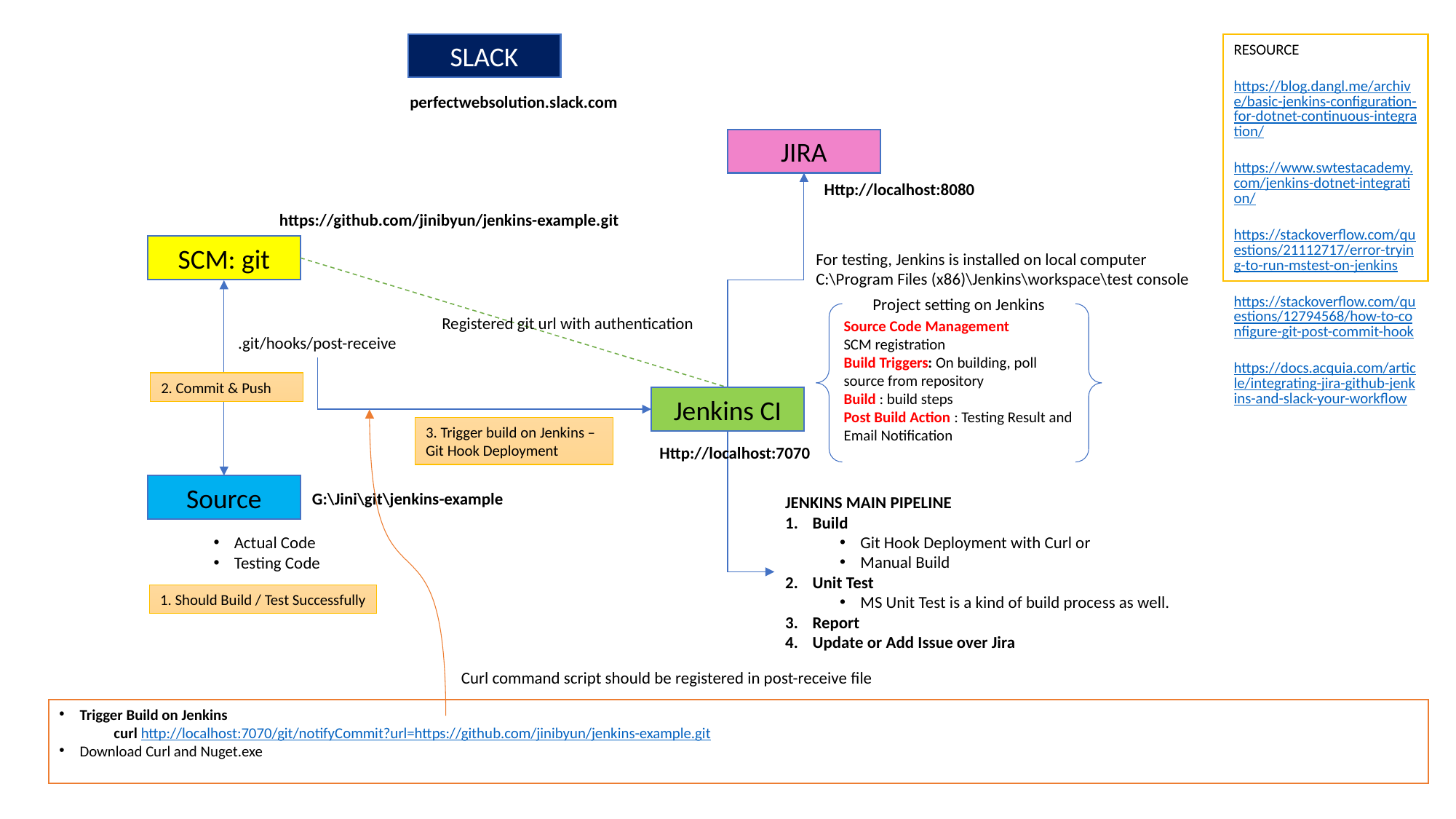

SLACK
RESOURCE

https://blog.dangl.me/archive/basic-jenkins-configuration-for-dotnet-continuous-integration/

https://www.swtestacademy.com/jenkins-dotnet-integration/

https://stackoverflow.com/questions/21112717/error-trying-to-run-mstest-on-jenkins

https://stackoverflow.com/questions/12794568/how-to-configure-git-post-commit-hook

https://docs.acquia.com/article/integrating-jira-github-jenkins-and-slack-your-workflow

perfectwebsolution.slack.com
JIRA
Http://localhost:8080
https://github.com/jinibyun/jenkins-example.git
SCM: git
For testing, Jenkins is installed on local computer
C:\Program Files (x86)\Jenkins\workspace\test console
Project setting on Jenkins
Source Code Management
SCM registration
Build Triggers: On building, poll source from repository
Build : build steps
Post Build Action : Testing Result and Email Notification

Registered git url with authentication
.git/hooks/post-receive
2. Commit & Push
Jenkins CI
3. Trigger build on Jenkins – Git Hook Deployment
Http://localhost:7070
Source
G:\Jini\git\jenkins-example
JENKINS MAIN PIPELINE
Build
Git Hook Deployment with Curl or
Manual Build
Unit Test
MS Unit Test is a kind of build process as well.
Report
Update or Add Issue over Jira
Actual Code
Testing Code
1. Should Build / Test Successfully
Curl command script should be registered in post-receive file
Trigger Build on Jenkins
curl http://localhost:7070/git/notifyCommit?url=https://github.com/jinibyun/jenkins-example.git
Download Curl and Nuget.exe